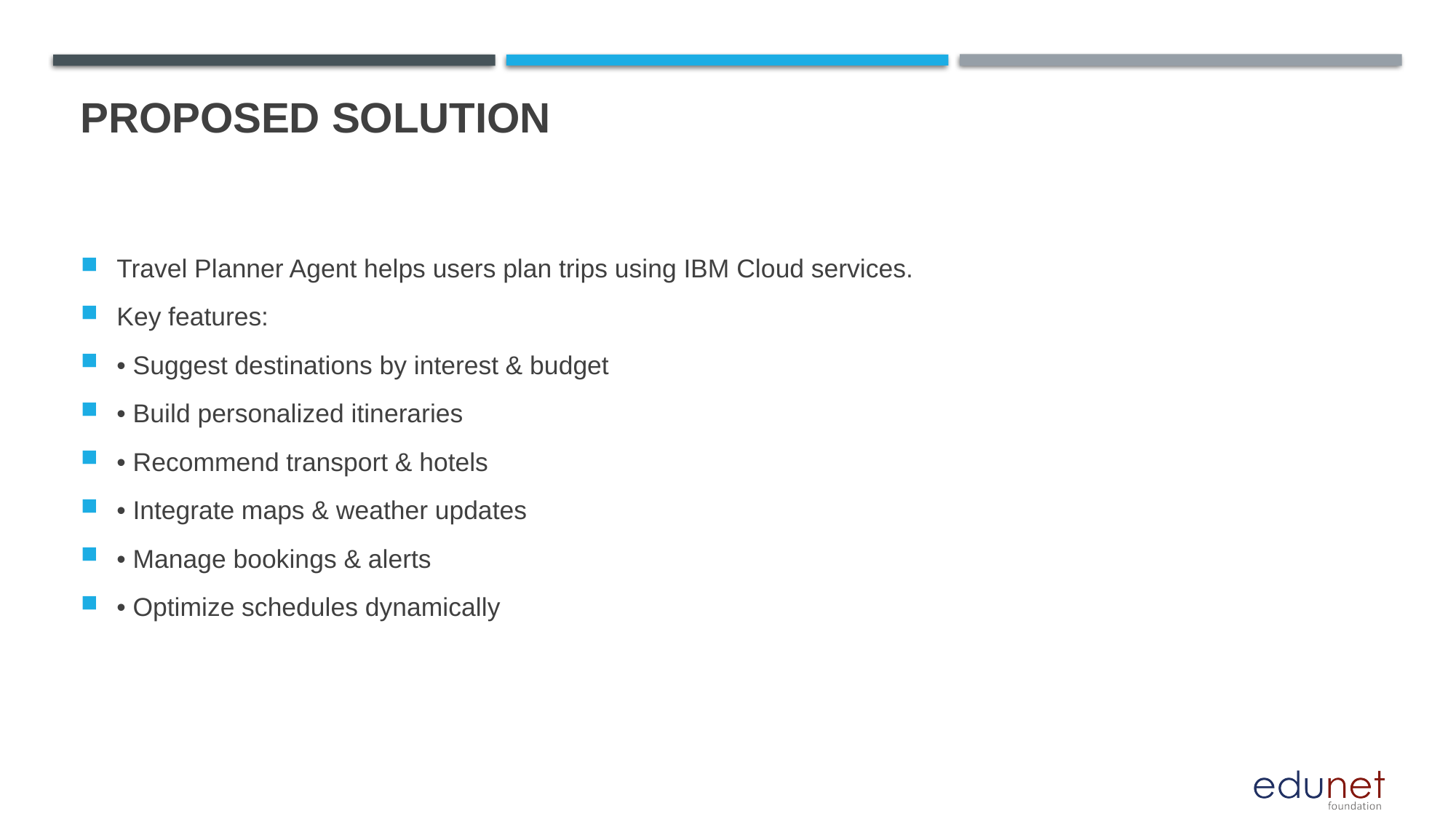

# Proposed Solution
Travel Planner Agent helps users plan trips using IBM Cloud services.
Key features:
• Suggest destinations by interest & budget
• Build personalized itineraries
• Recommend transport & hotels
• Integrate maps & weather updates
• Manage bookings & alerts
• Optimize schedules dynamically